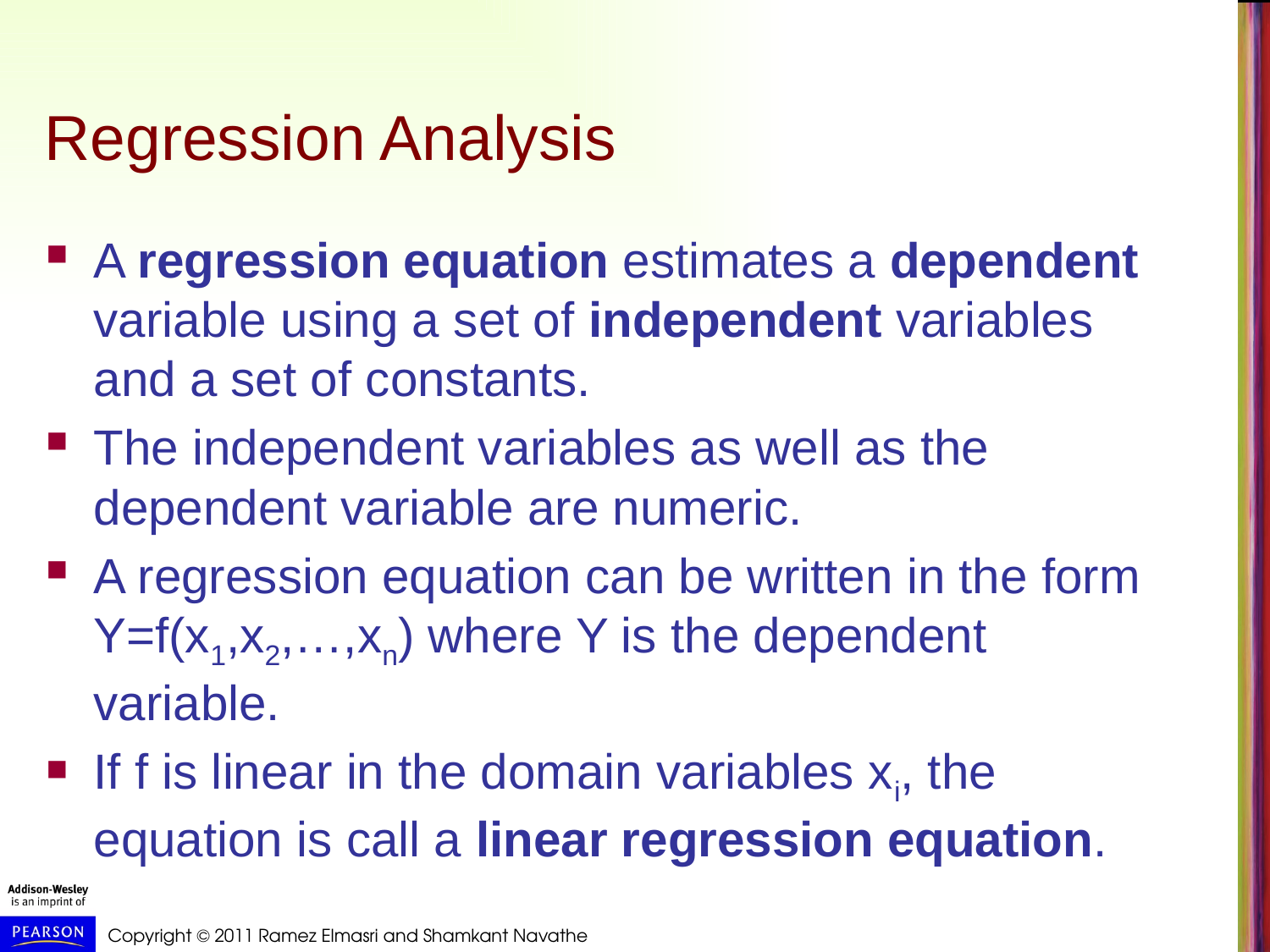

# Regression Analysis
A regression equation estimates a dependent variable using a set of independent variables and a set of constants.
The independent variables as well as the dependent variable are numeric.
A regression equation can be written in the form Y=f(x1,x2,…,xn) where Y is the dependent variable.
If f is linear in the domain variables xi, the equation is call a linear regression equation.